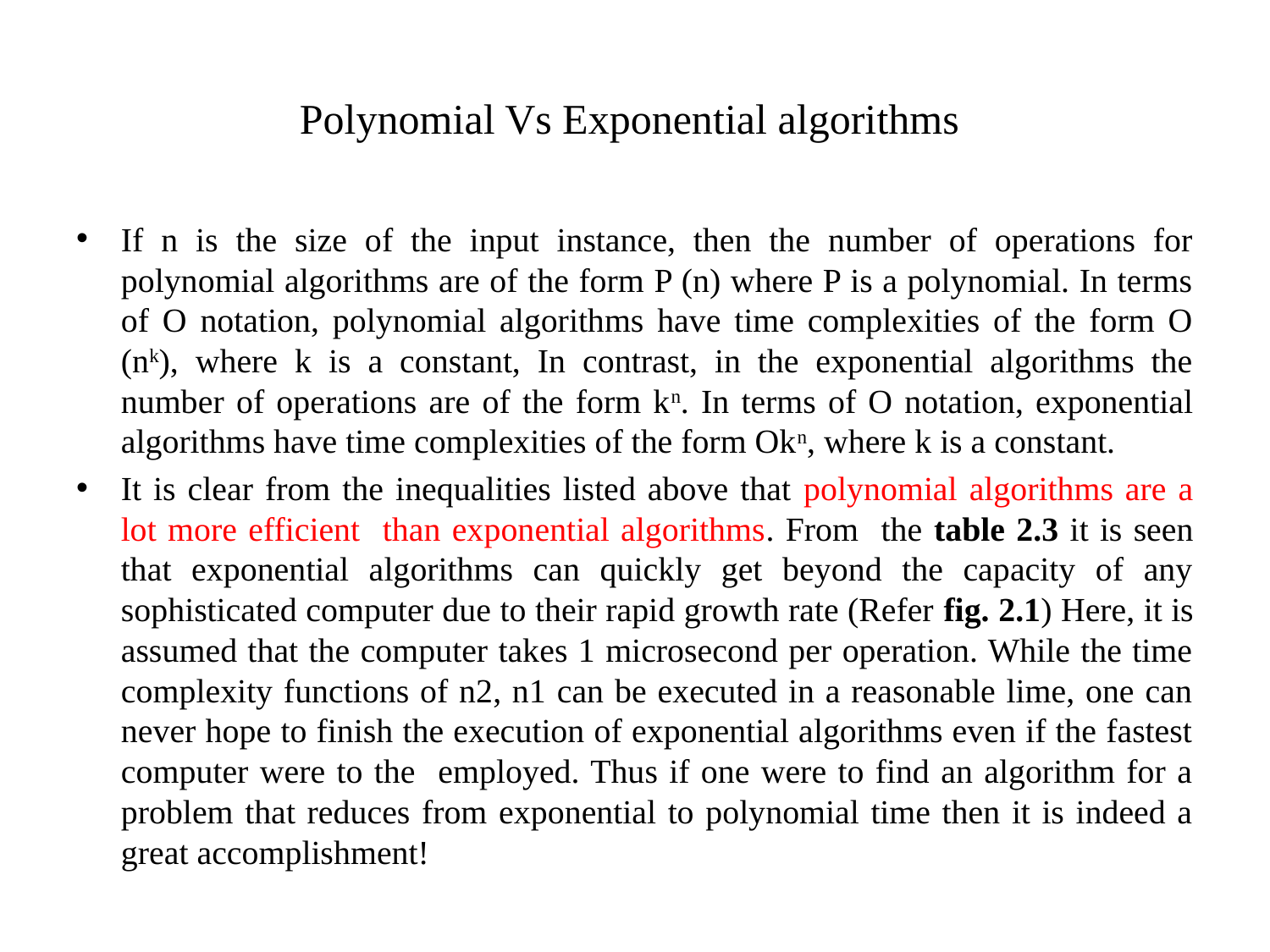

# Polynomial Vs Exponential algorithms
If n is the size of the input instance, then the number of operations for polynomial algorithms are of the form P (n) where P is a polynomial. In terms of O notation, polynomial algorithms have time complexities of the form O (nk), where k is a constant, In contrast, in the exponential algorithms the number of operations are of the form kn. In terms of O notation, exponential algorithms have time complexities of the form Okn, where k is a constant.
It is clear from the inequalities listed above that polynomial algorithms are a lot more efficient  than exponential algorithms. From  the table 2.3 it is seen that exponential algorithms can quickly get beyond the capacity of any sophisticated computer due to their rapid growth rate (Refer fig. 2.1) Here, it is assumed that the computer takes 1 microsecond per operation. While the time complexity functions of n2, n1 can be executed in a reasonable lime, one can never hope to finish the execution of exponential algorithms even if the fastest computer were to the  employed. Thus if one were to find an algorithm for a problem that reduces from exponential to polynomial time then it is indeed a great accomplishment!